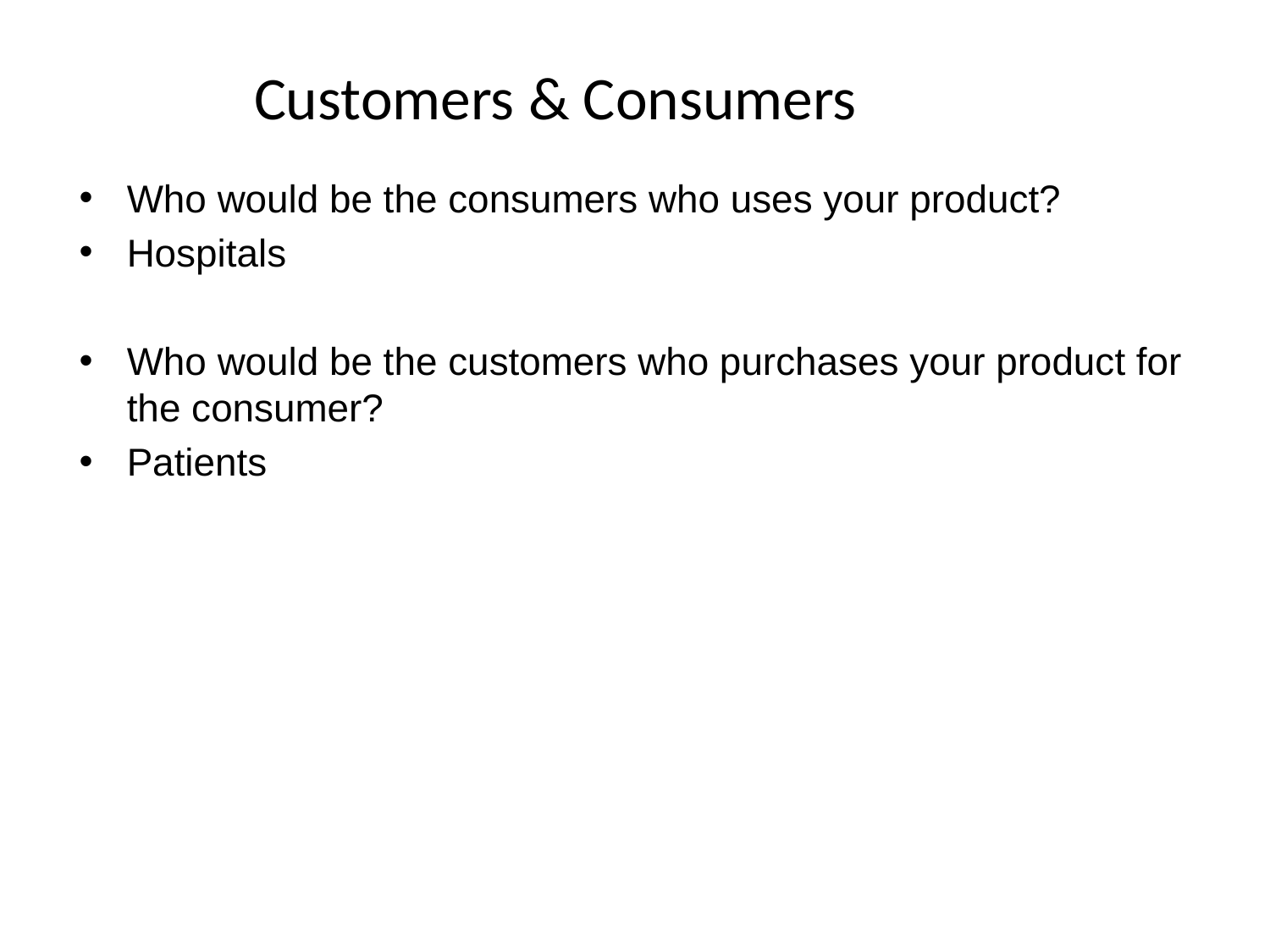

# Customers & Consumers
Who would be the consumers who uses your product?
Hospitals

Who would be the customers who purchases your product for the consumer?
Patients
IoT Hackathon 2019